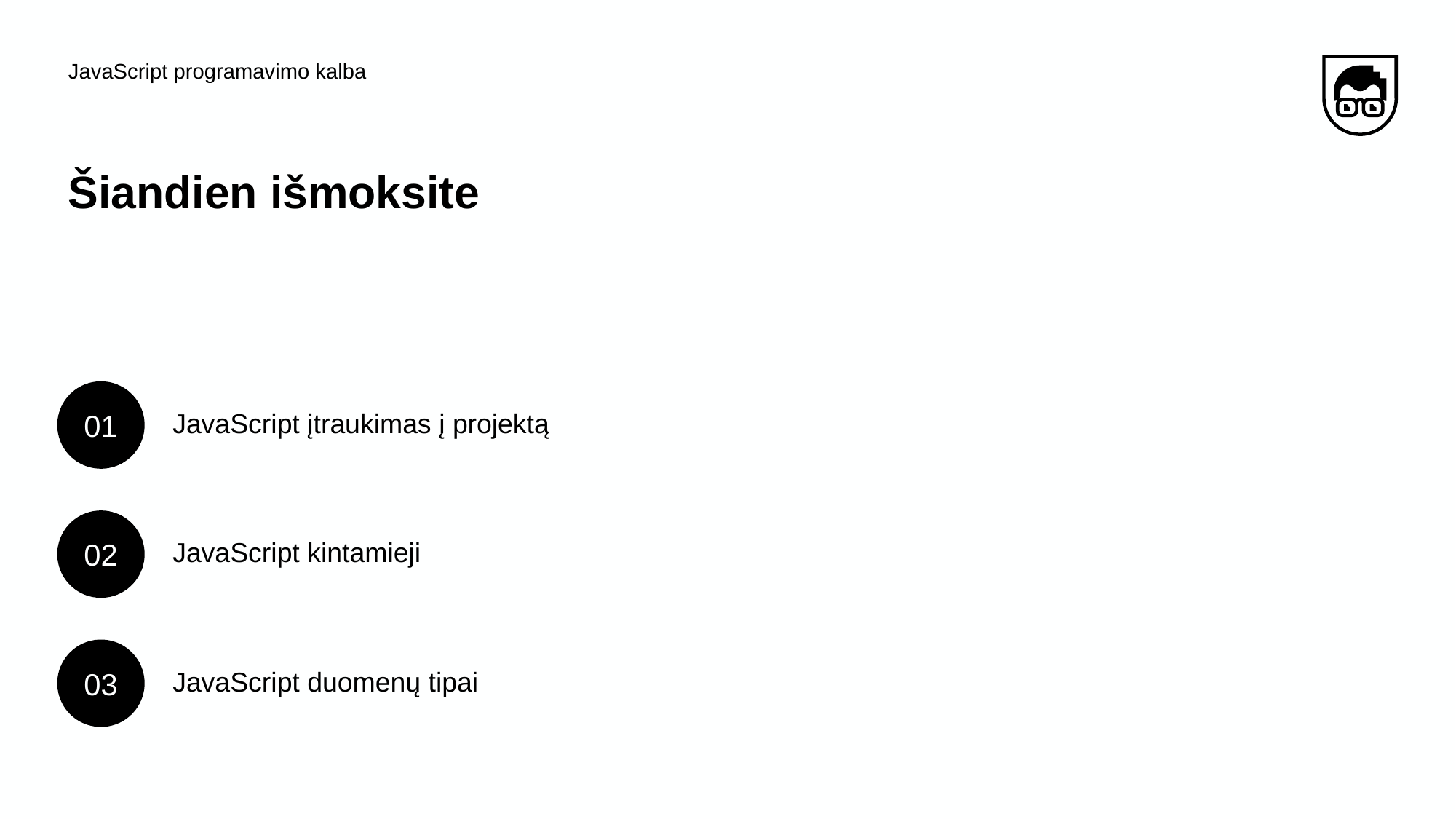

JavaScript programavimo kalba
# Šiandien išmoksite
01
JavaScript įtraukimas į projektą

02
JavaScript kintamieji
03
JavaScript duomenų tipai